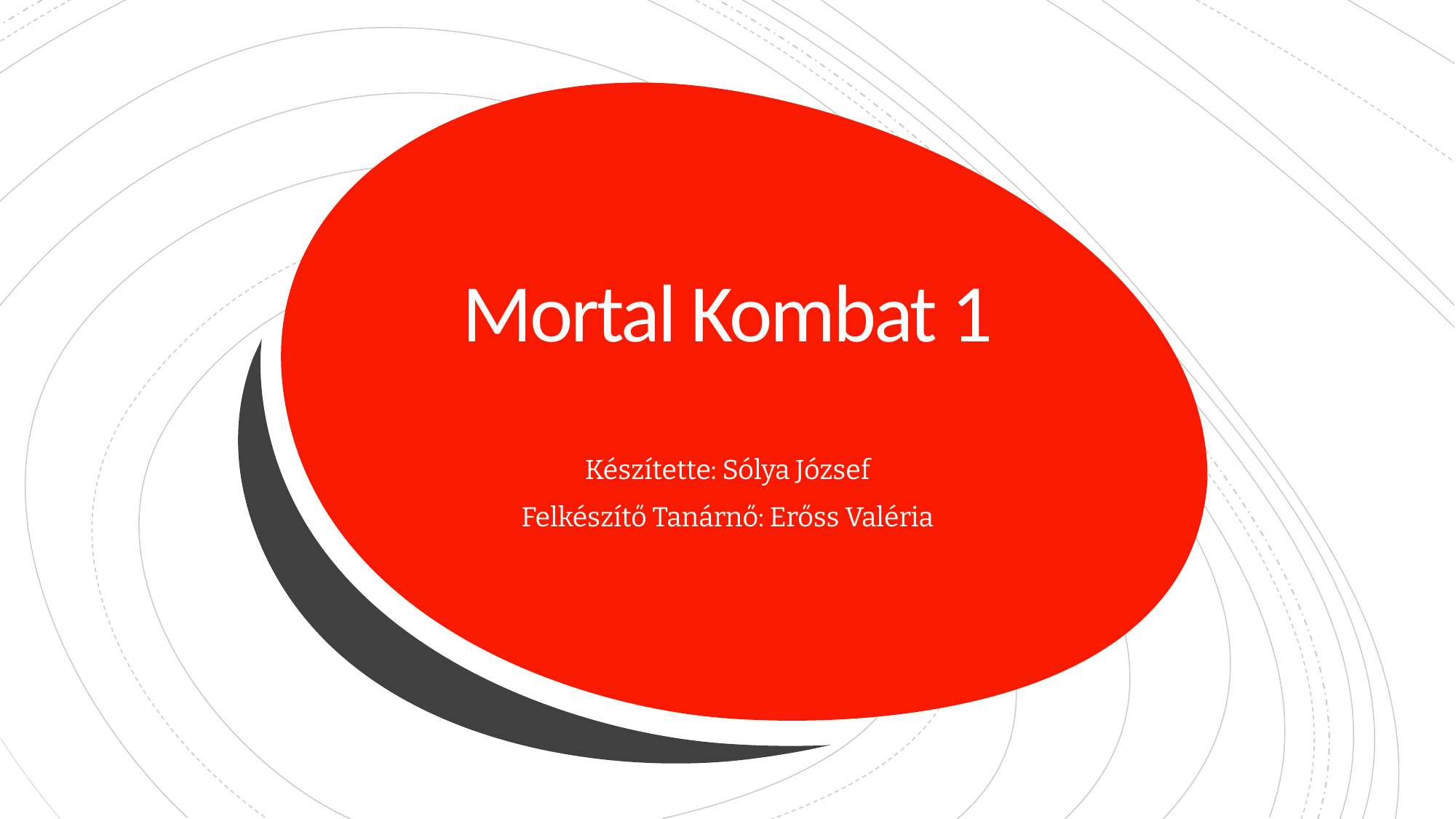

# Mortal Kombat 1

Készítette: Sólya József
Felkészítő Tanárnő: Erőss Valéria